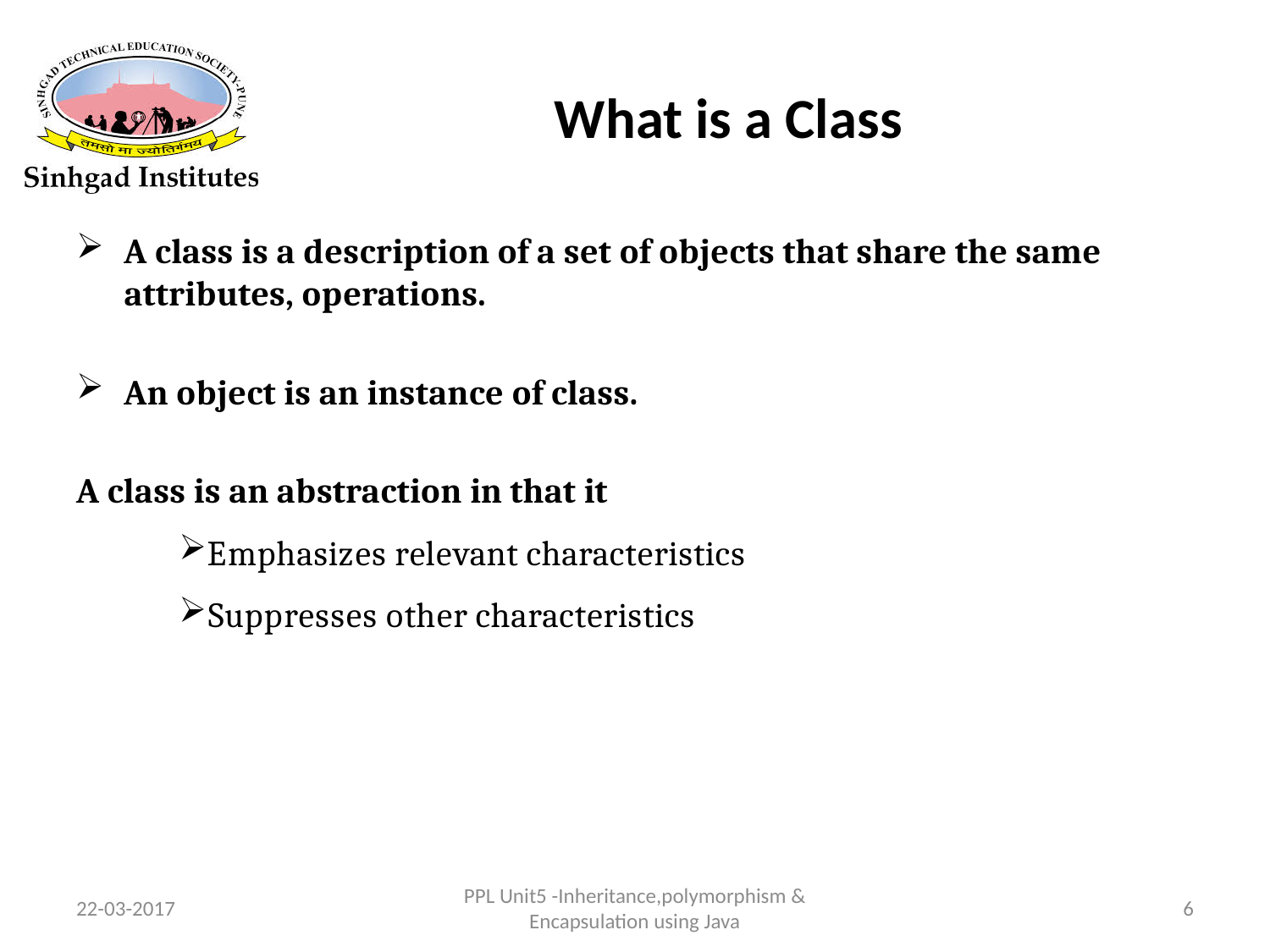

# What is a Class
A class is a description of a set of objects that share the same attributes, operations.

An object is an instance of class.

A class is an abstraction in that it
Emphasizes relevant characteristics
Suppresses other characteristics

22-03-2017
PPL Unit5 -Inheritance,polymorphism & Encapsulation using Java
6